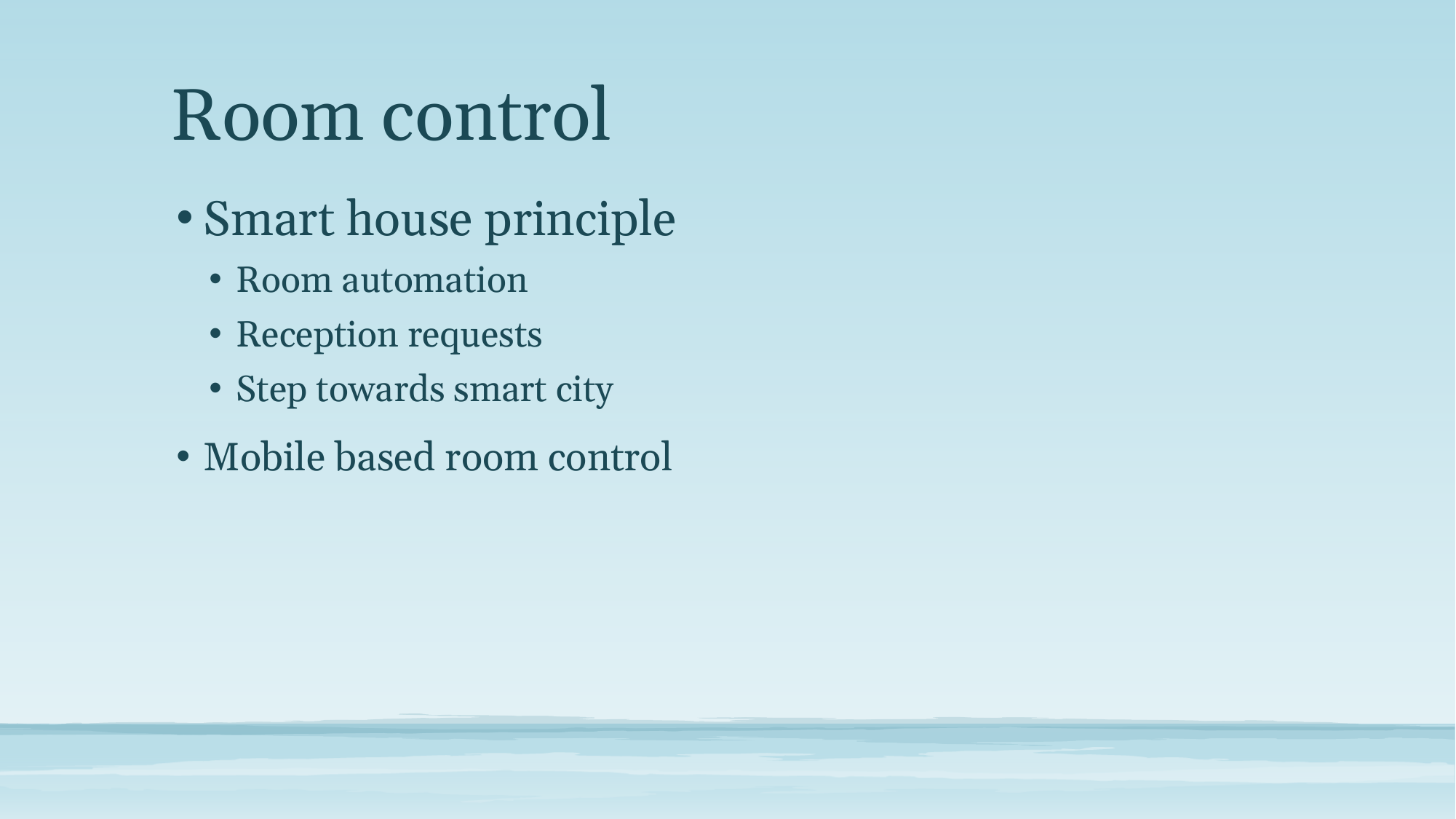

# Room control
Smart house principle
Room automation
Reception requests
Step towards smart city
Mobile based room control